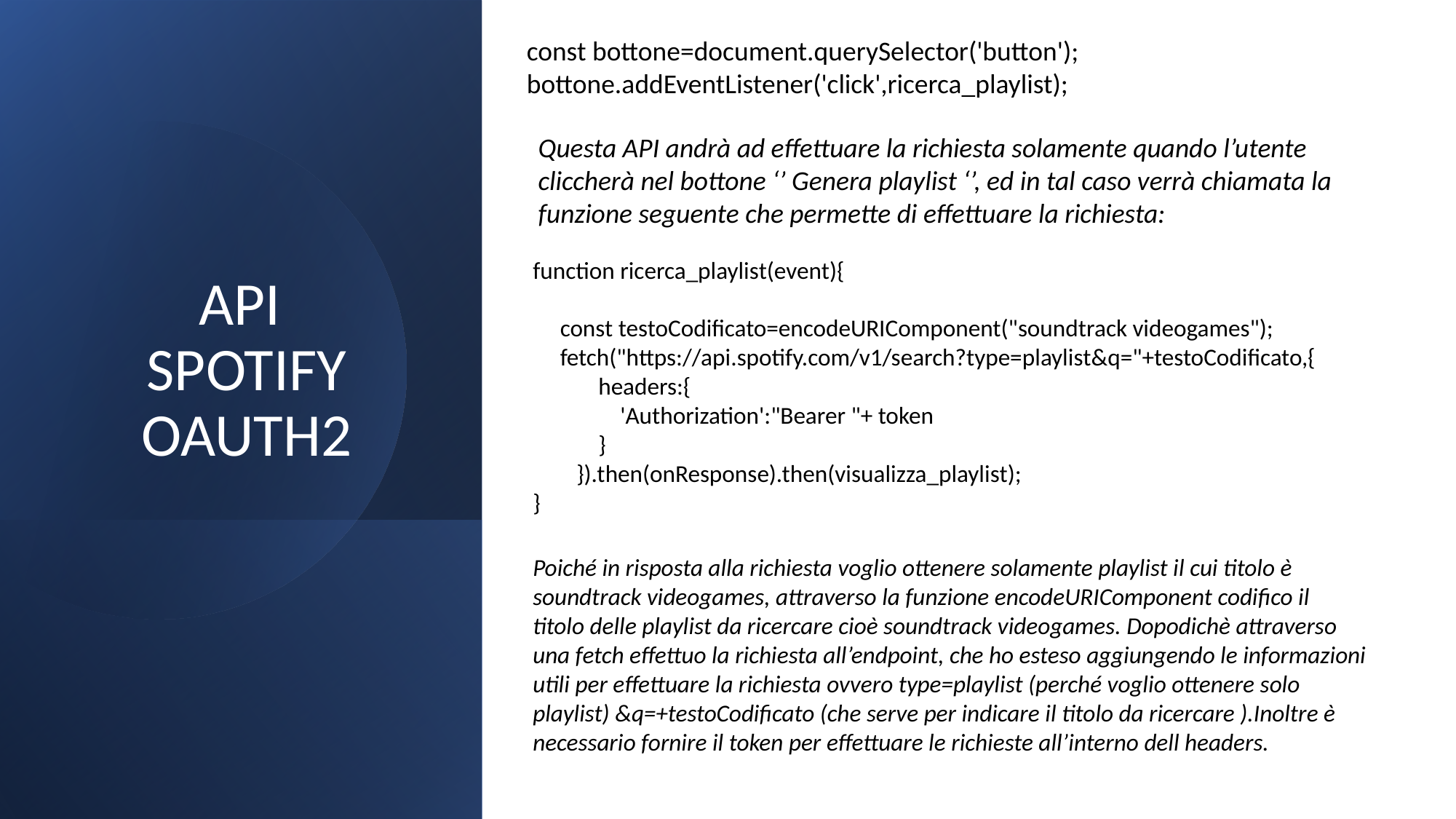

const bottone=document.querySelector('button');
bottone.addEventListener('click',ricerca_playlist);

# API SPOTIFY OAUTH2

Questa API andrà ad effettuare la richiesta solamente quando l’utente cliccherà nel bottone ‘’ Genera playlist ‘’, ed in tal caso verrà chiamata la funzione seguente che permette di effettuare la richiesta:

function ricerca_playlist(event){

     const testoCodificato=encodeURIComponent("soundtrack videogames");
     fetch("https://api.spotify.com/v1/search?type=playlist&q="+testoCodificato,{
            headers:{
                'Authorization':"Bearer "+ token
            }
        }).then(onResponse).then(visualizza_playlist);
}

Poiché in risposta alla richiesta voglio ottenere solamente playlist il cui titolo è soundtrack videogames, attraverso la funzione encodeURIComponent codifico il titolo delle playlist da ricercare cioè soundtrack videogames. Dopodichè attraverso una fetch effettuo la richiesta all’endpoint, che ho esteso aggiungendo le informazioni utili per effettuare la richiesta ovvero type=playlist (perché voglio ottenere solo  playlist) &q=+testoCodificato (che serve per indicare il titolo da ricercare ).Inoltre è necessario fornire il token per effettuare le richieste all’interno dell headers.